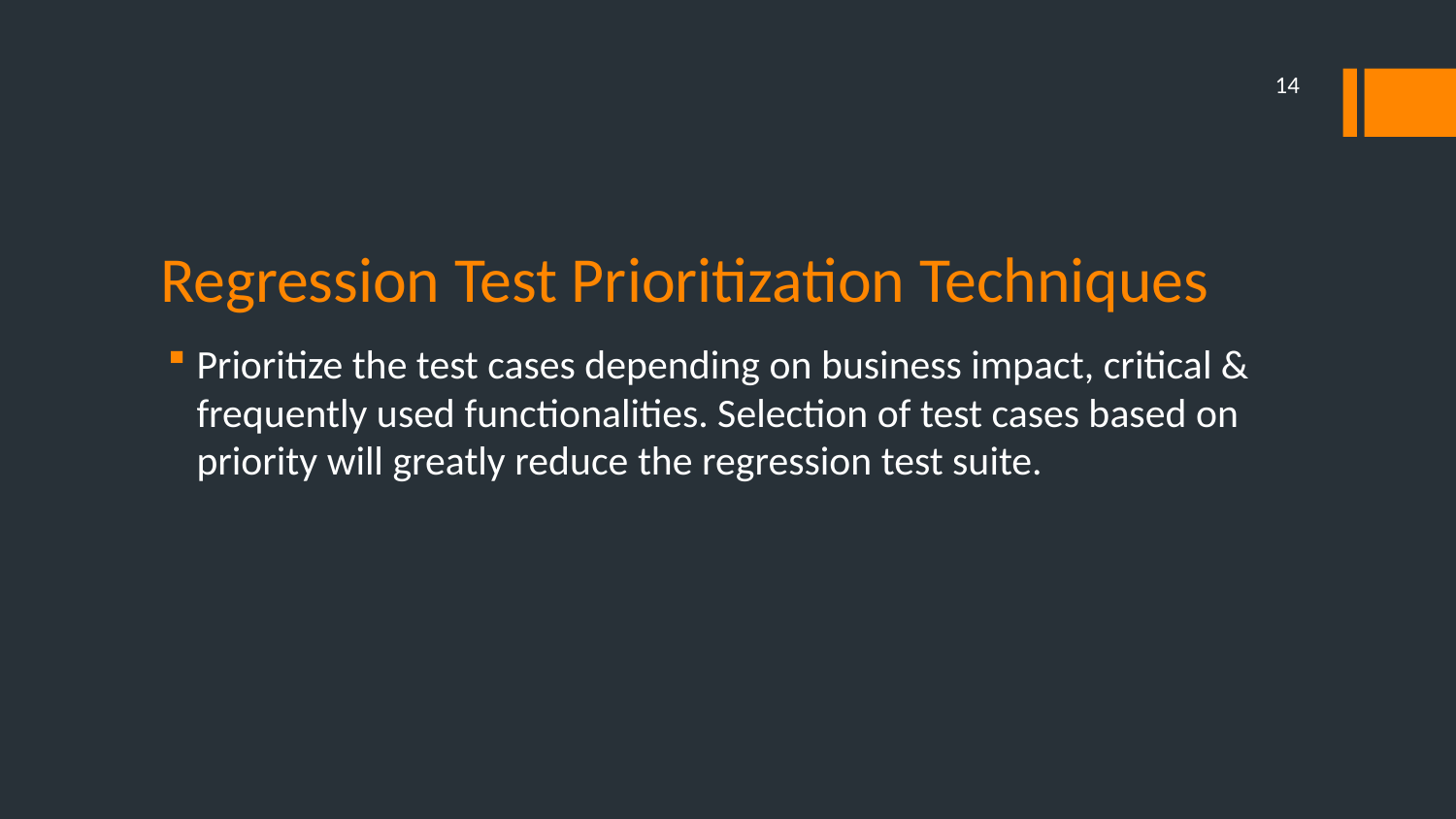

14
# Regression Test Prioritization Techniques
Prioritize the test cases depending on business impact, critical & frequently used functionalities. Selection of test cases based on priority will greatly reduce the regression test suite.